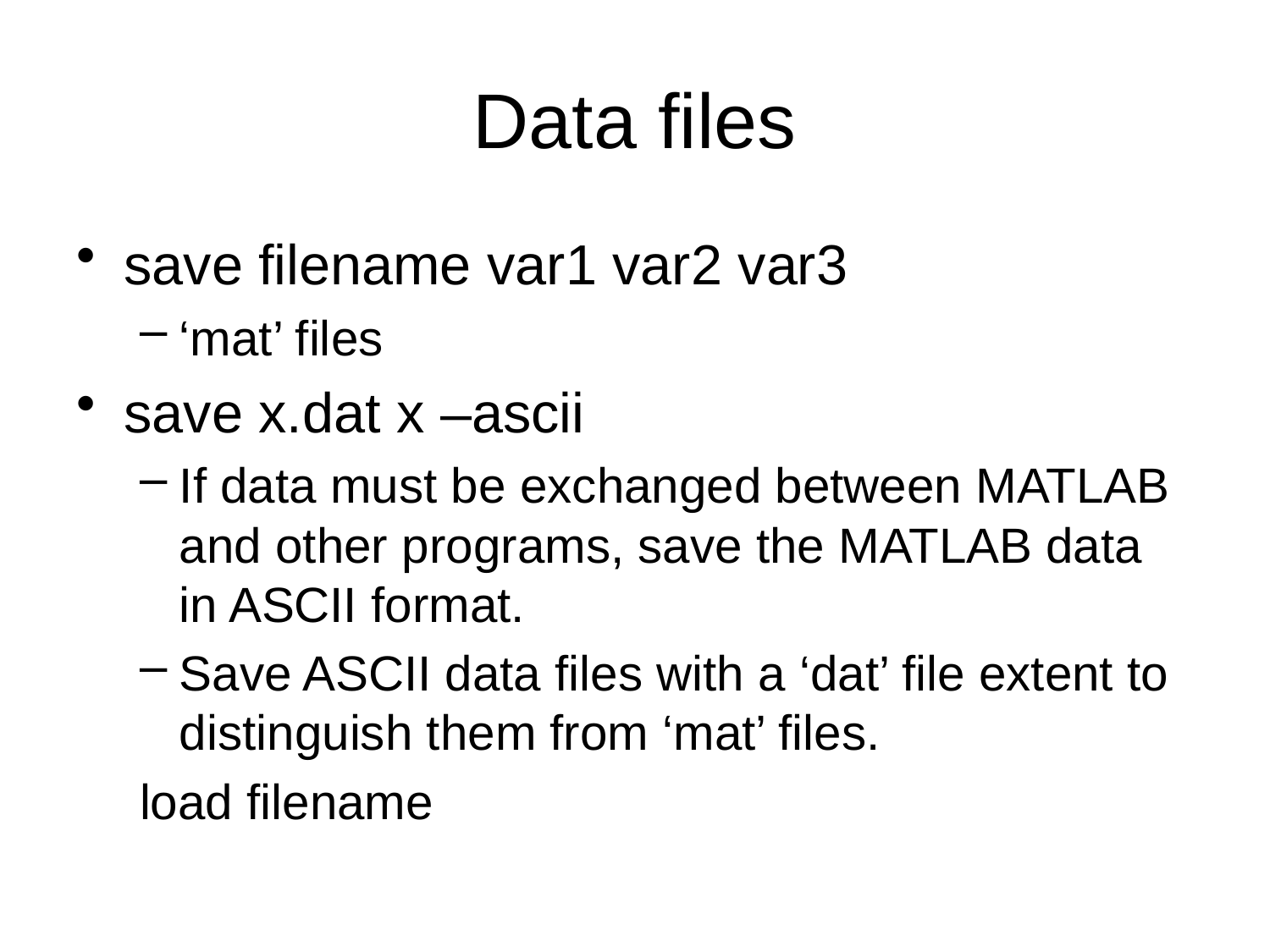

# Data files
save filename var1 var2 var3
‘mat’ files
save x.dat x –ascii
If data must be exchanged between MATLAB and other programs, save the MATLAB data in ASCII format.
Save ASCII data files with a ‘dat’ file extent to distinguish them from ‘mat’ files.
load filename